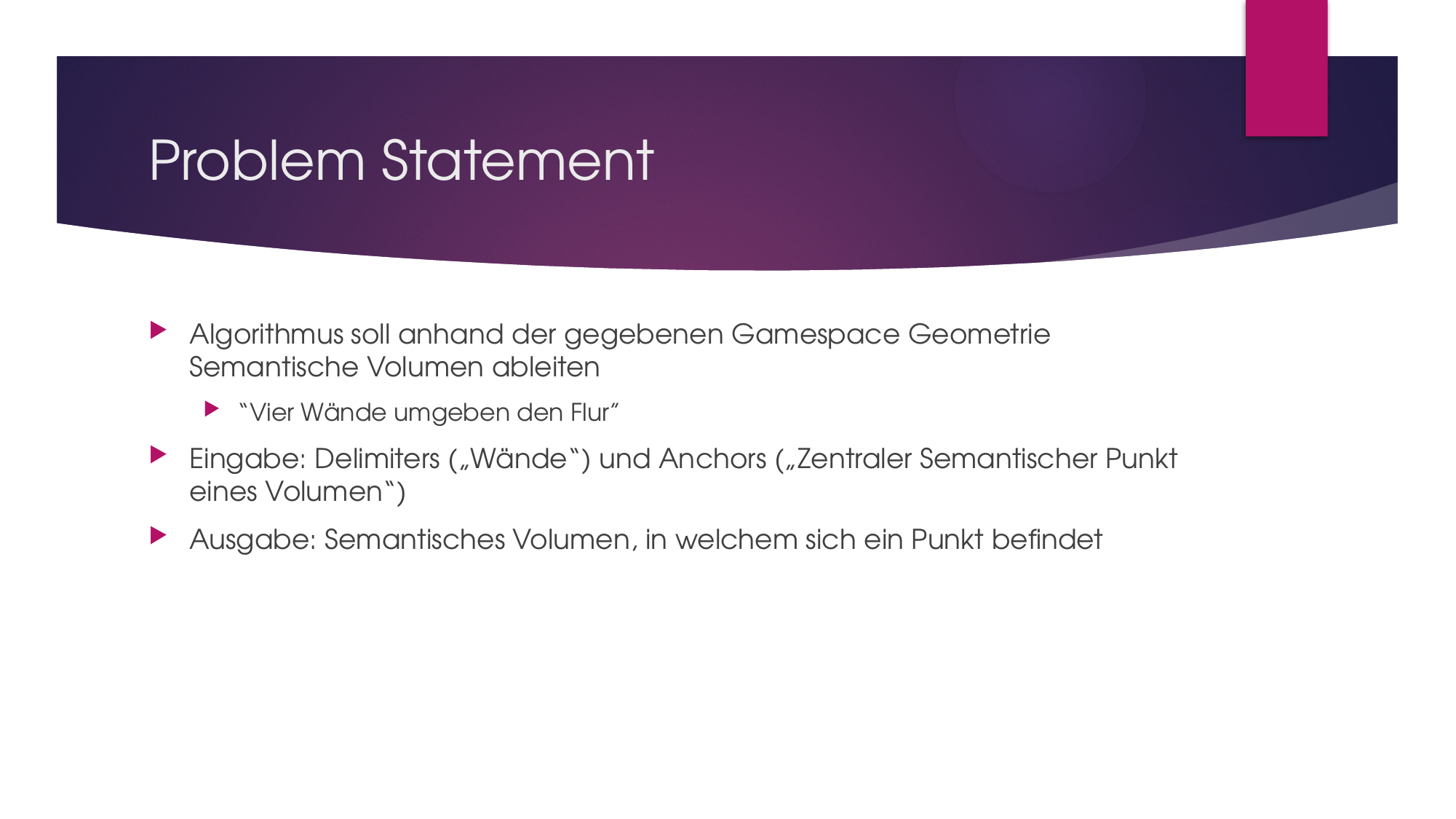

# Problem Statement
Algorithmus soll anhand der gegebenen Gamespace Geometrie Semantische Volumen ableiten
“Vier Wände umgeben den Flur”
Eingabe: Delimiters („Wände“) und Anchors („Zentraler Semantischer Punkt eines Volumen“)
Ausgabe: Semantisches Volumen, in welchem sich ein Punkt befindet